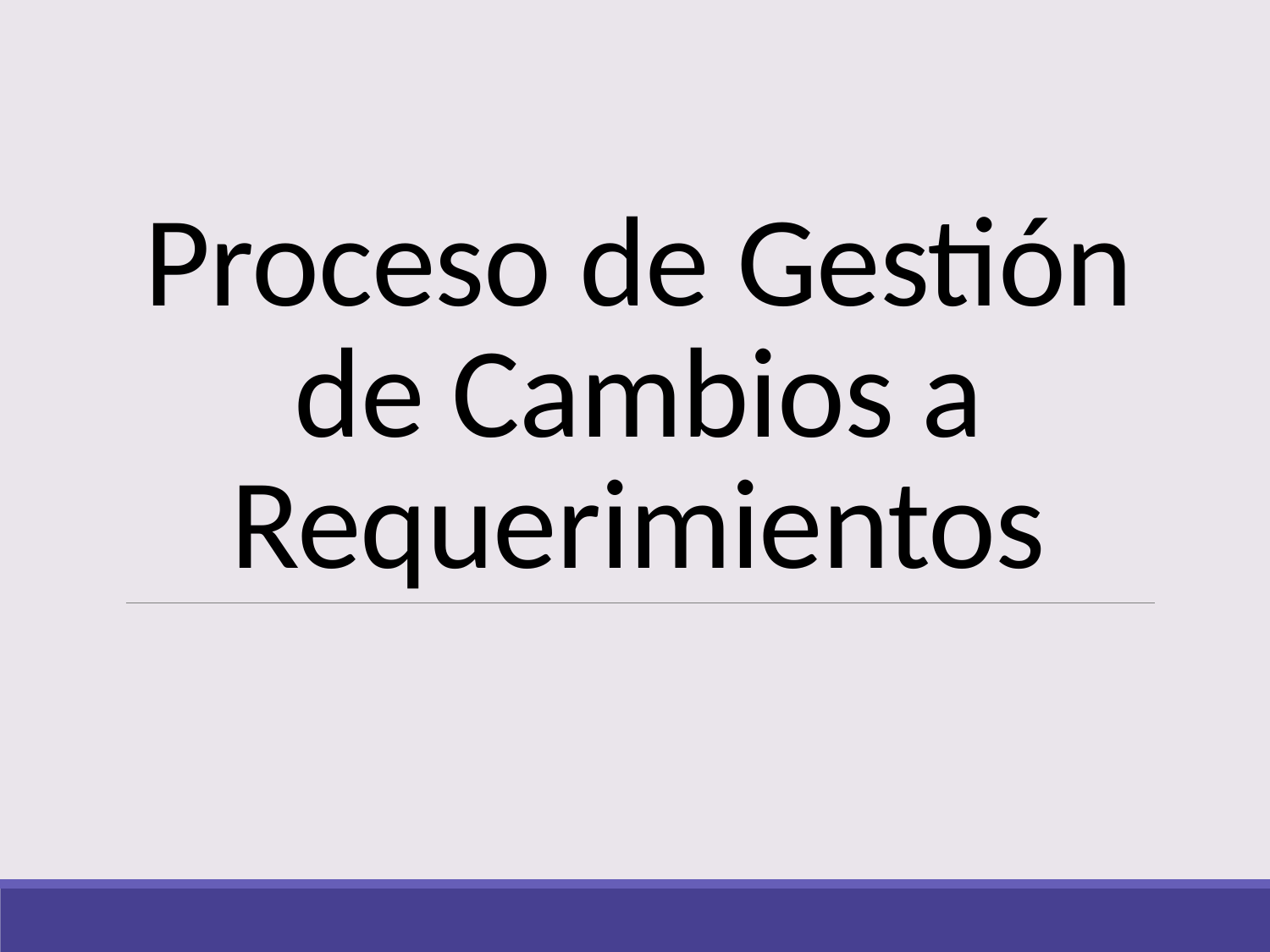

# Proceso de Gestión de Cambios a Requerimientos